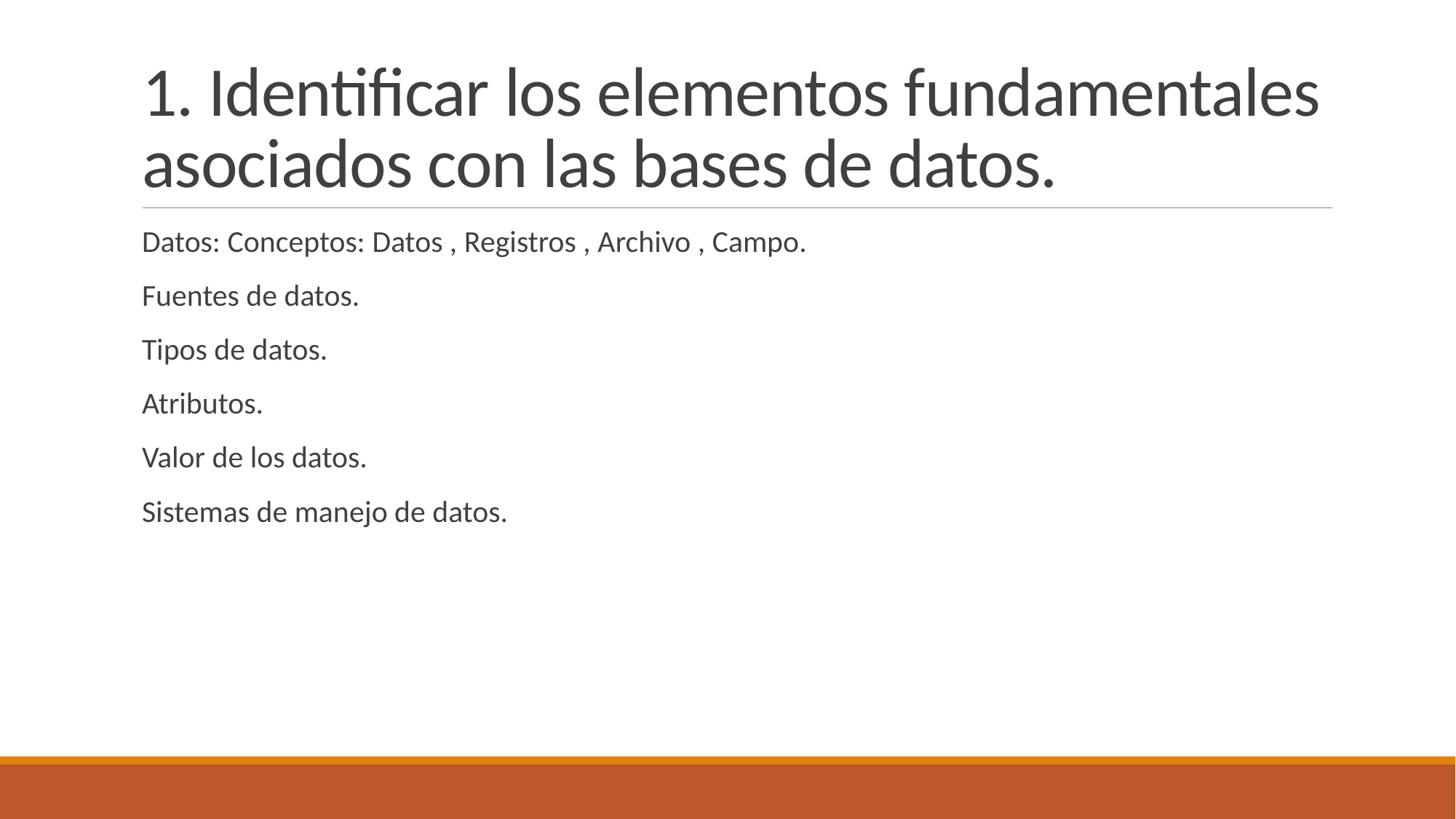

# 1. Identificar los elementos fundamentales asociados con las bases de datos.
Datos: Conceptos: Datos , Registros , Archivo , Campo.
Fuentes de datos.
Tipos de datos.
Atributos.
Valor de los datos.
Sistemas de manejo de datos.